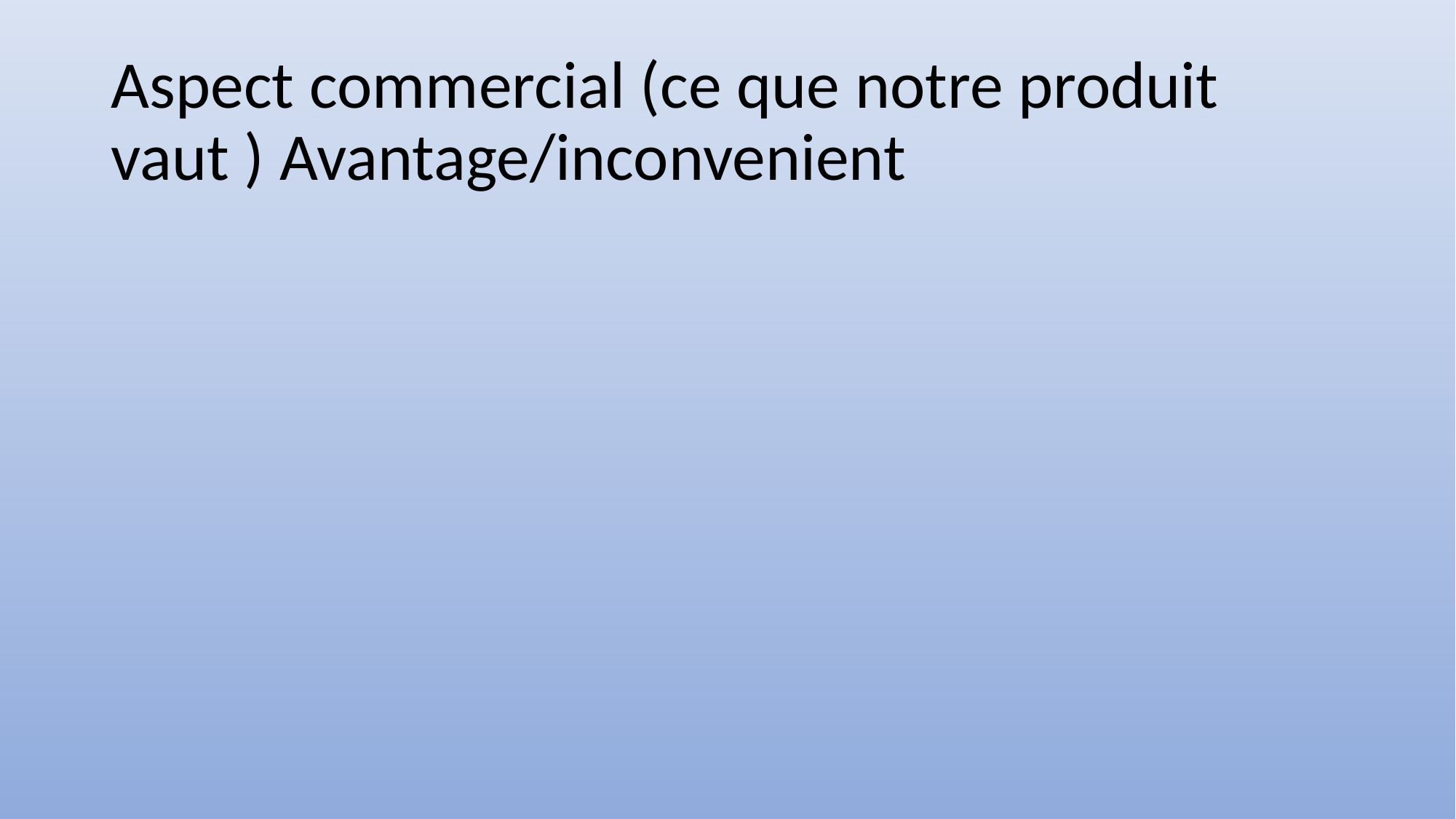

# Aspect commercial (ce que notre produit vaut ) Avantage/inconvenient